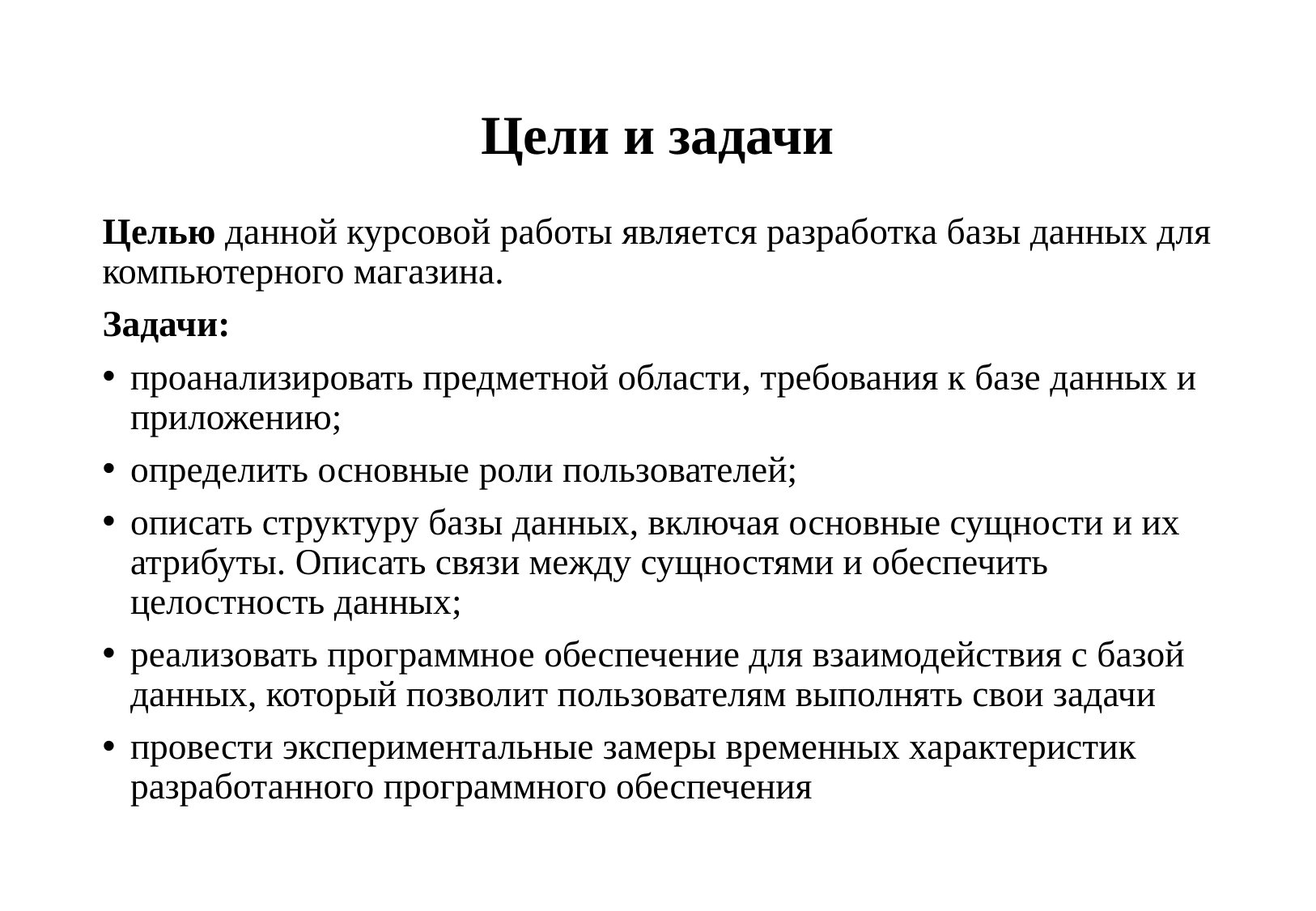

# Цели и задачи
Целью данной курсовой работы является разработка базы данных для компьютерного магазина.
Задачи:
проанализировать предметной области, требования к базе данных и приложению;
определить основные роли пользователей;
описать структуру базы данных, включая основные сущности и их атрибуты. Описать связи между сущностями и обеспечить целостность данных;
реализовать программное обеспечение для взаимодействия с базой данных, который позволит пользователям выполнять свои задачи
провести экспериментальные замеры временных характеристик разработанного программного обеспечения